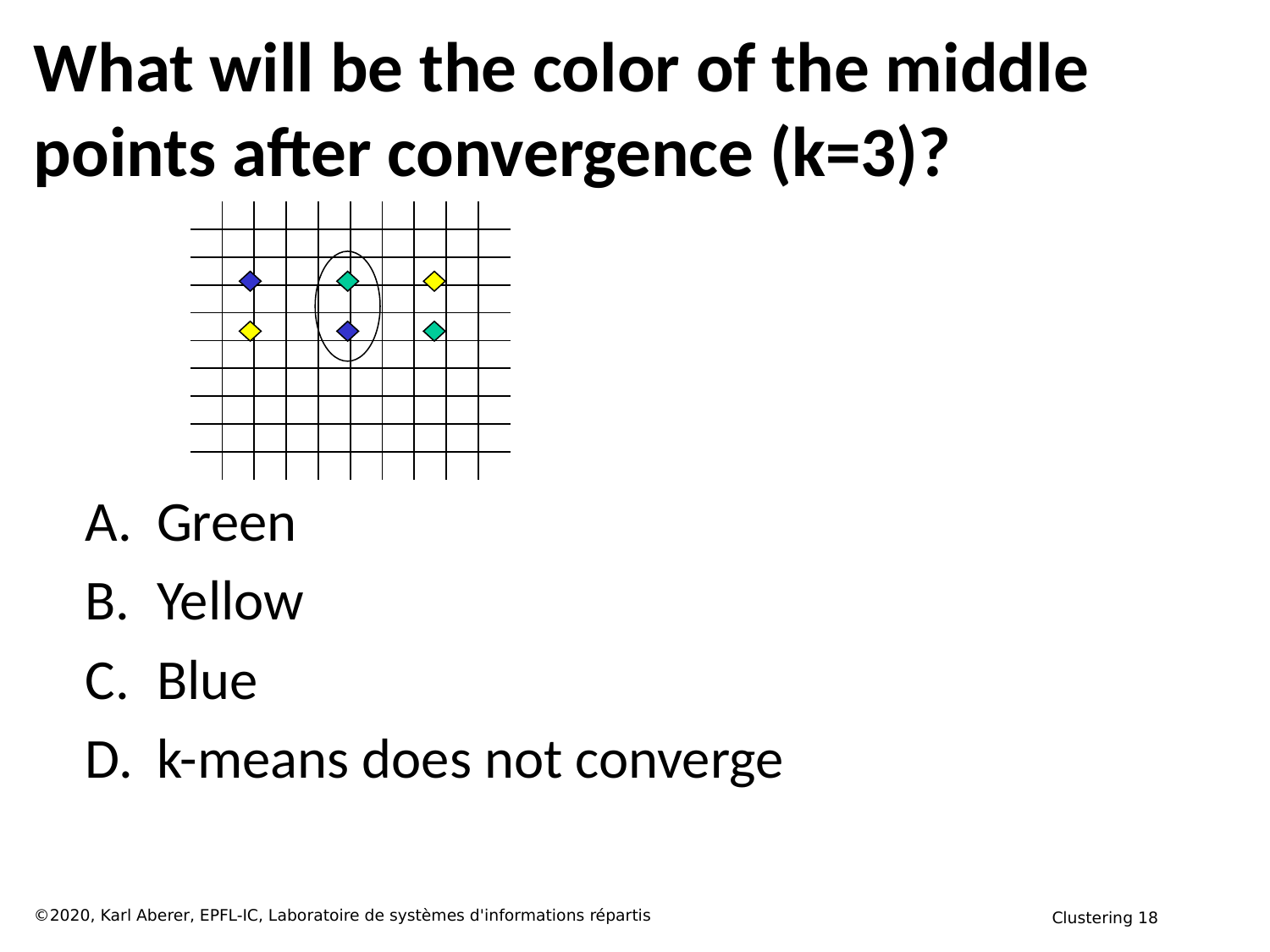

# What will be the color of the middle points after convergence (k=3)?
|  |  |  |  |  |  |  |  |  |  |
| --- | --- | --- | --- | --- | --- | --- | --- | --- | --- |
|  |  |  |  |  |  |  |  |  |  |
|  |  |  |  |  |  |  |  |  |  |
|  |  |  |  |  |  |  |  |  |  |
|  |  |  |  |  |  |  |  |  |  |
|  |  |  |  |  |  |  |  |  |  |
|  |  |  |  |  |  |  |  |  |  |
|  |  |  |  |  |  |  |  |  |  |
|  |  |  |  |  |  |  |  |  |  |
|  |  |  |  |  |  |  |  |  |  |

Green
Yellow
Blue
k-means does not converge
©2020, Karl Aberer, EPFL-IC, Laboratoire de systèmes d'informations répartis